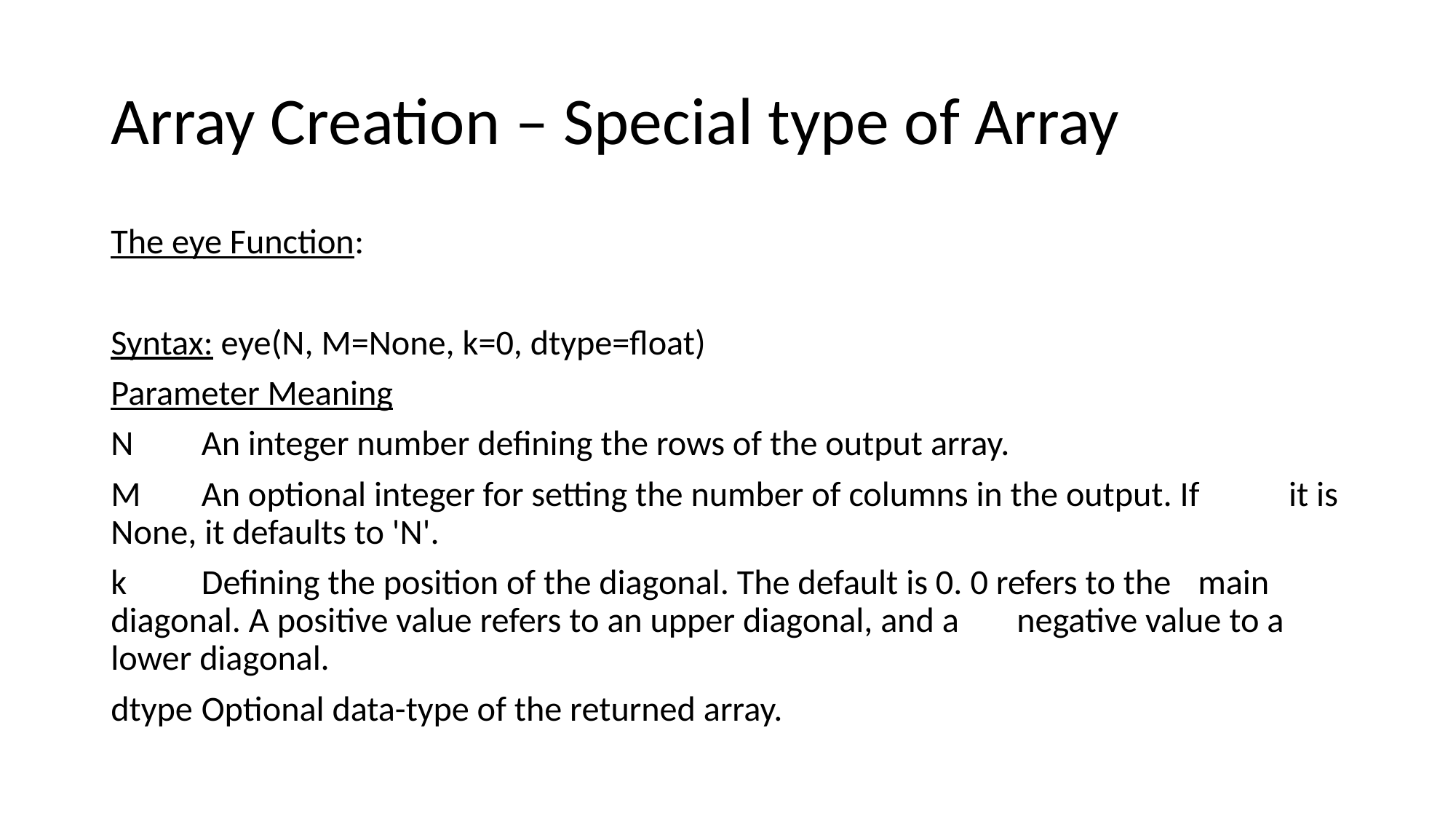

# Array Creation – Special type of Array
The eye Function:

Syntax: eye(N, M=None, k=0, dtype=float)
Parameter Meaning
N	An integer number defining the rows of the output array.
M	An optional integer for setting the number of columns in the output. If 	it is None, it defaults to 'N'.
k	Defining the position of the diagonal. The default is 0. 0 refers to the 	main diagonal. A positive value refers to an upper diagonal, and a 	negative value to a lower diagonal.
dtype	Optional data-type of the returned array.